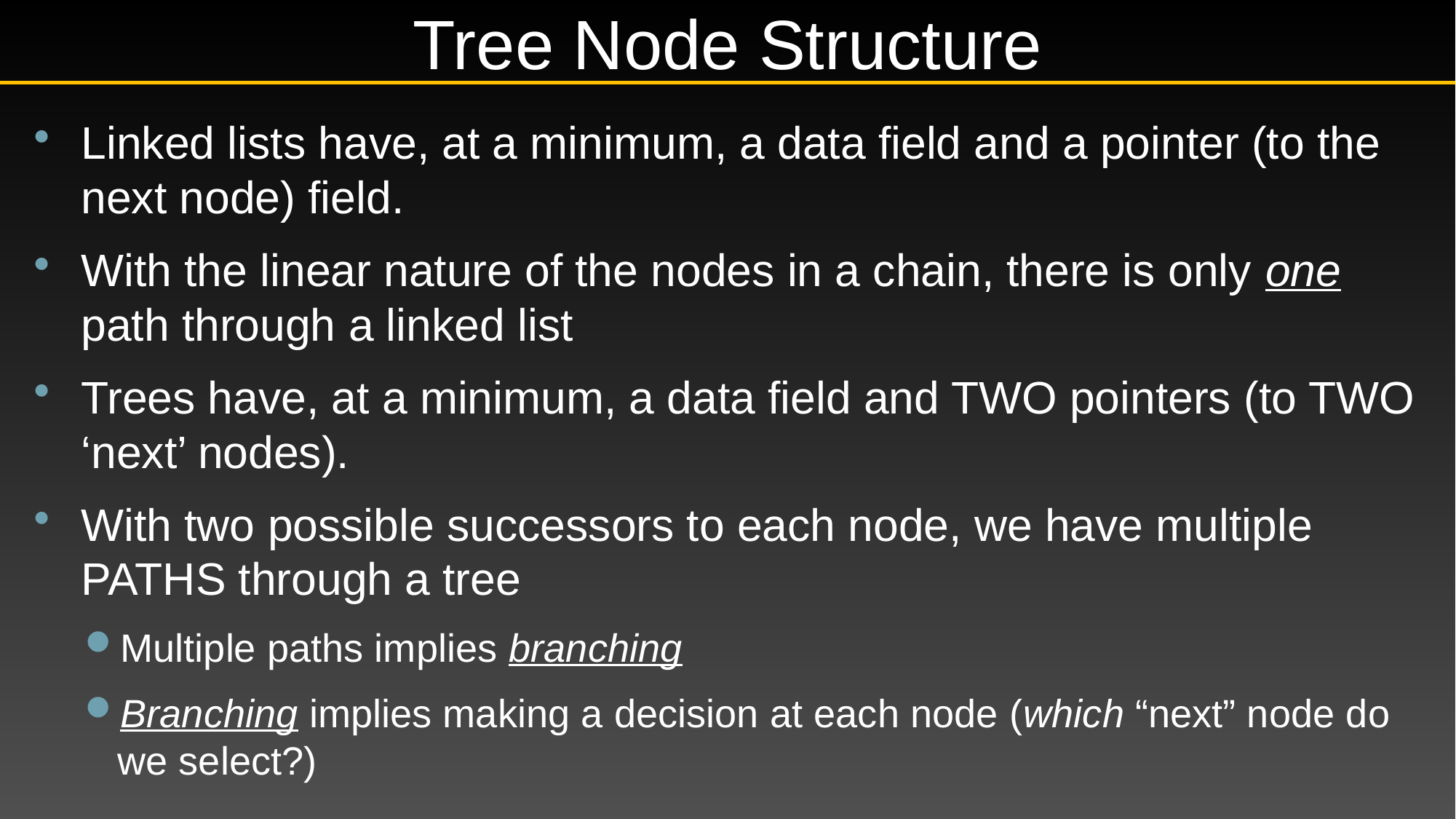

# Tree Node Structure
Linked lists have, at a minimum, a data field and a pointer (to the next node) field.
With the linear nature of the nodes in a chain, there is only one path through a linked list
Trees have, at a minimum, a data field and TWO pointers (to TWO ‘next’ nodes).
With two possible successors to each node, we have multiple PATHS through a tree
Multiple paths implies branching
Branching implies making a decision at each node (which “next” node do we select?)